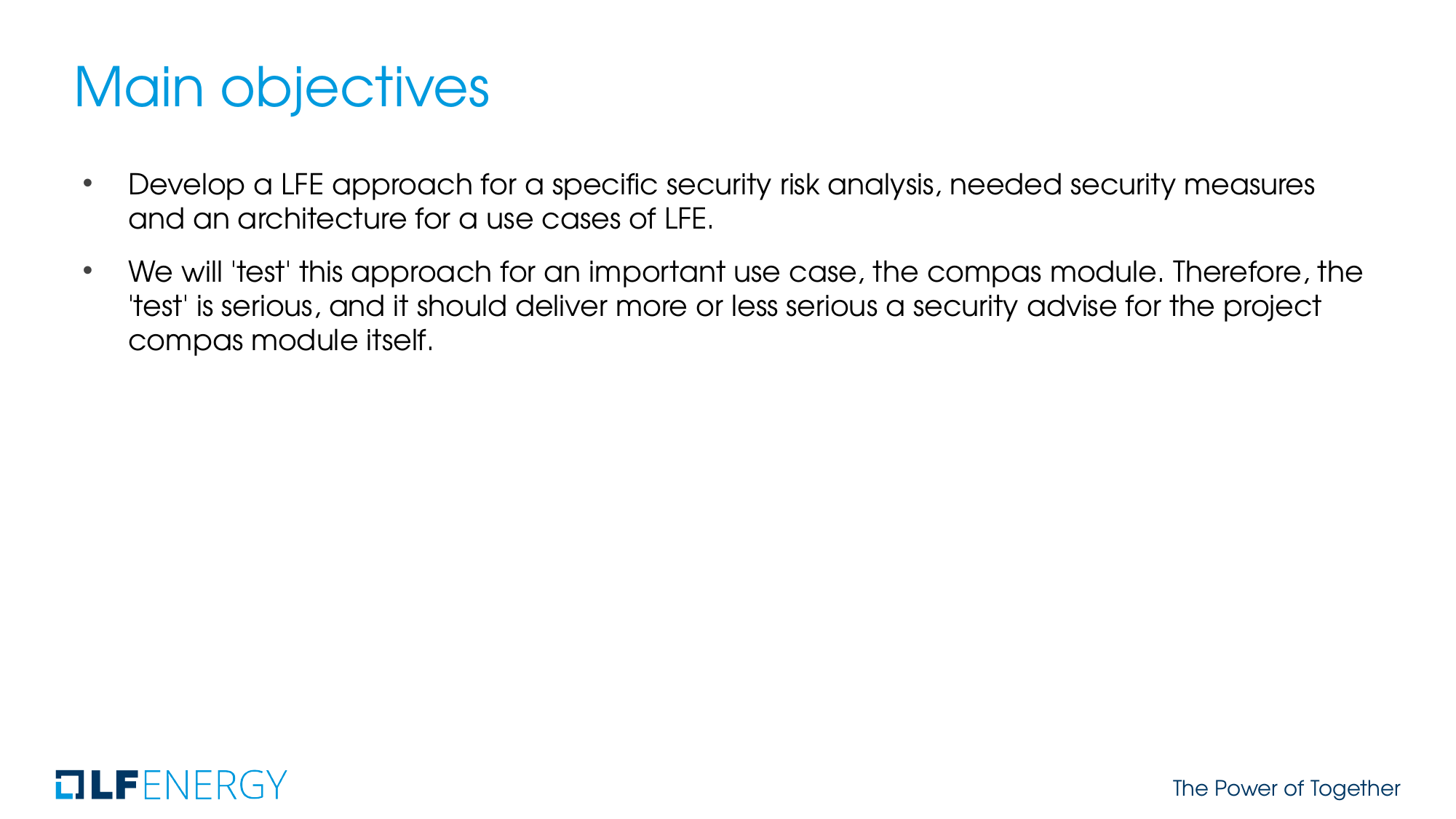

# Main objectives
Develop a LFE approach for a specific security risk analysis, needed security measures and an architecture for a use cases of LFE.
We will 'test' this approach for an important use case, the compas module. Therefore, the 'test' is serious, and it should deliver more or less serious a security advise for the project compas module itself.